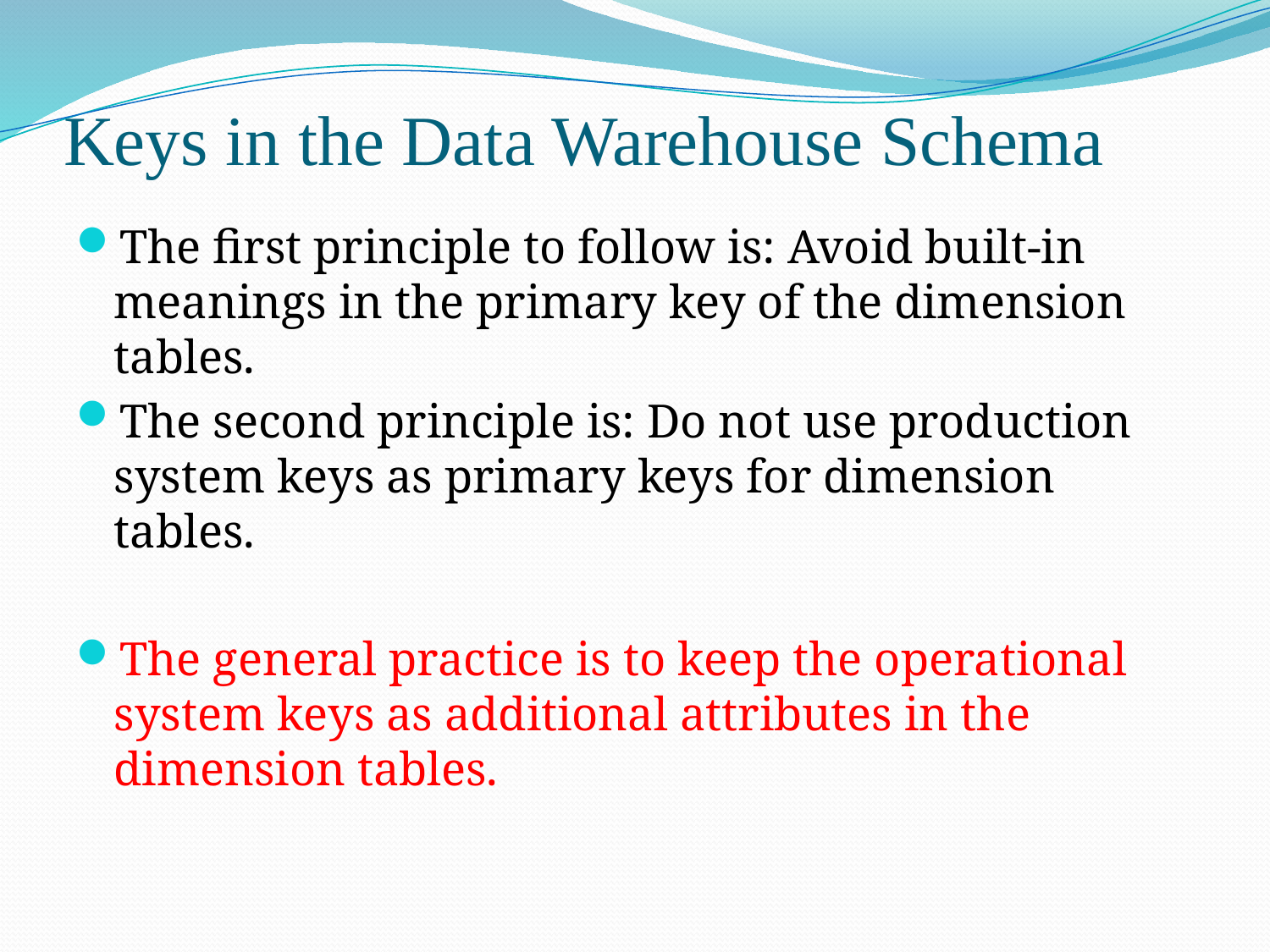

# Keys in the Data Warehouse Schema
The first principle to follow is: Avoid built-in meanings in the primary key of the dimension tables.
The second principle is: Do not use production system keys as primary keys for dimension tables.

The general practice is to keep the operational system keys as additional attributes in the dimension tables.